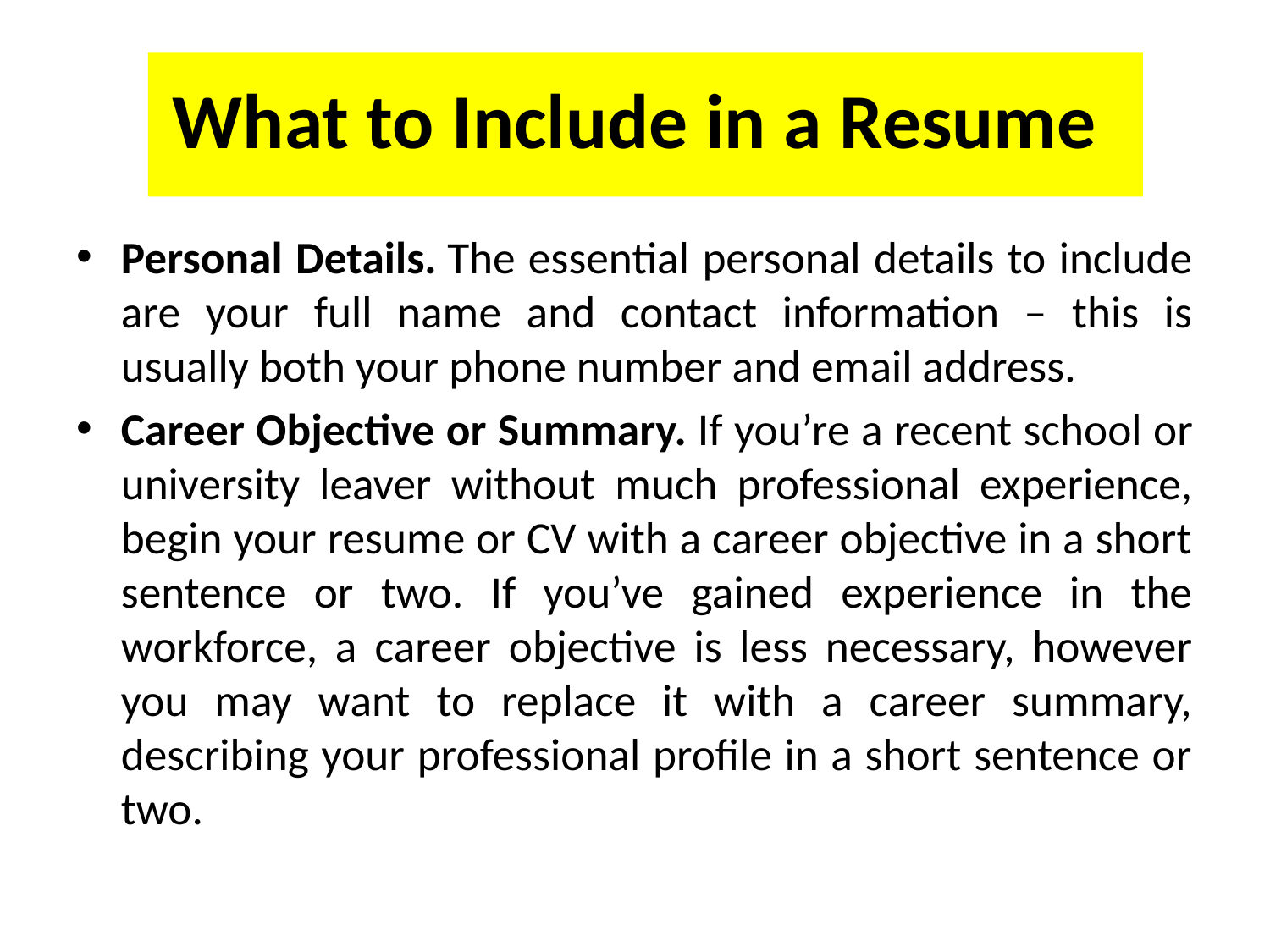

# What to Include in a Resume

Personal Details. The essential personal details to include are your full name and contact information – this is usually both your phone number and email address.
Career Objective or Summary. If you’re a recent school or university leaver without much professional experience, begin your resume or CV with a career objective in a short sentence or two. If you’ve gained experience in the workforce, a career objective is less necessary, however you may want to replace it with a career summary, describing your professional profile in a short sentence or two.